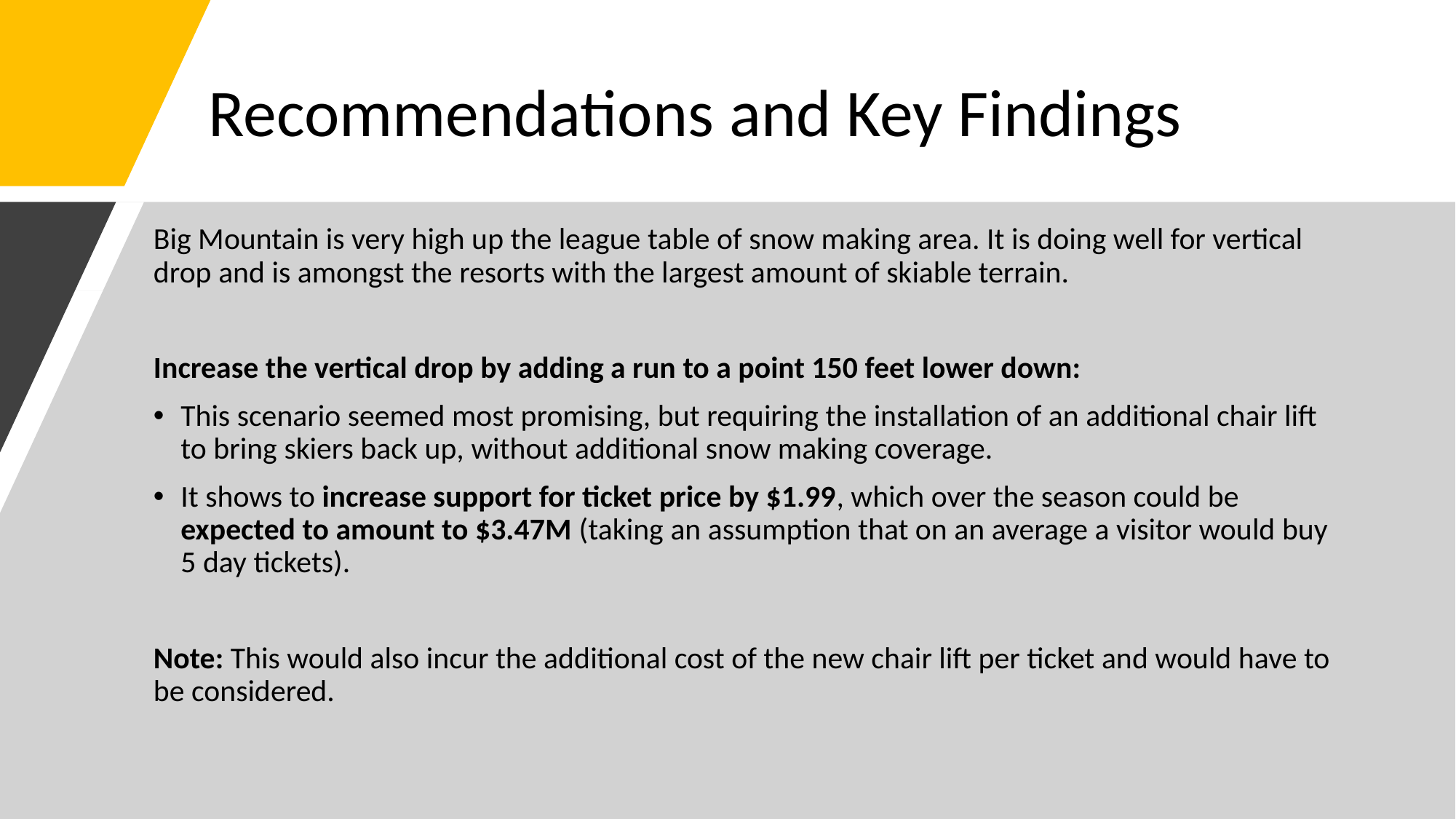

# Recommendations and Key Findings

Big Mountain is very high up the league table of snow making area. It is doing well for vertical drop and is amongst the resorts with the largest amount of skiable terrain.

Increase the vertical drop by adding a run to a point 150 feet lower down:
This scenario seemed most promising, but requiring the installation of an additional chair lift to bring skiers back up, without additional snow making coverage.
It shows to increase support for ticket price by $1.99, which over the season could be expected to amount to $3.47M (taking an assumption that on an average a visitor would buy 5 day tickets).

Note: This would also incur the additional cost of the new chair lift per ticket and would have to be considered.